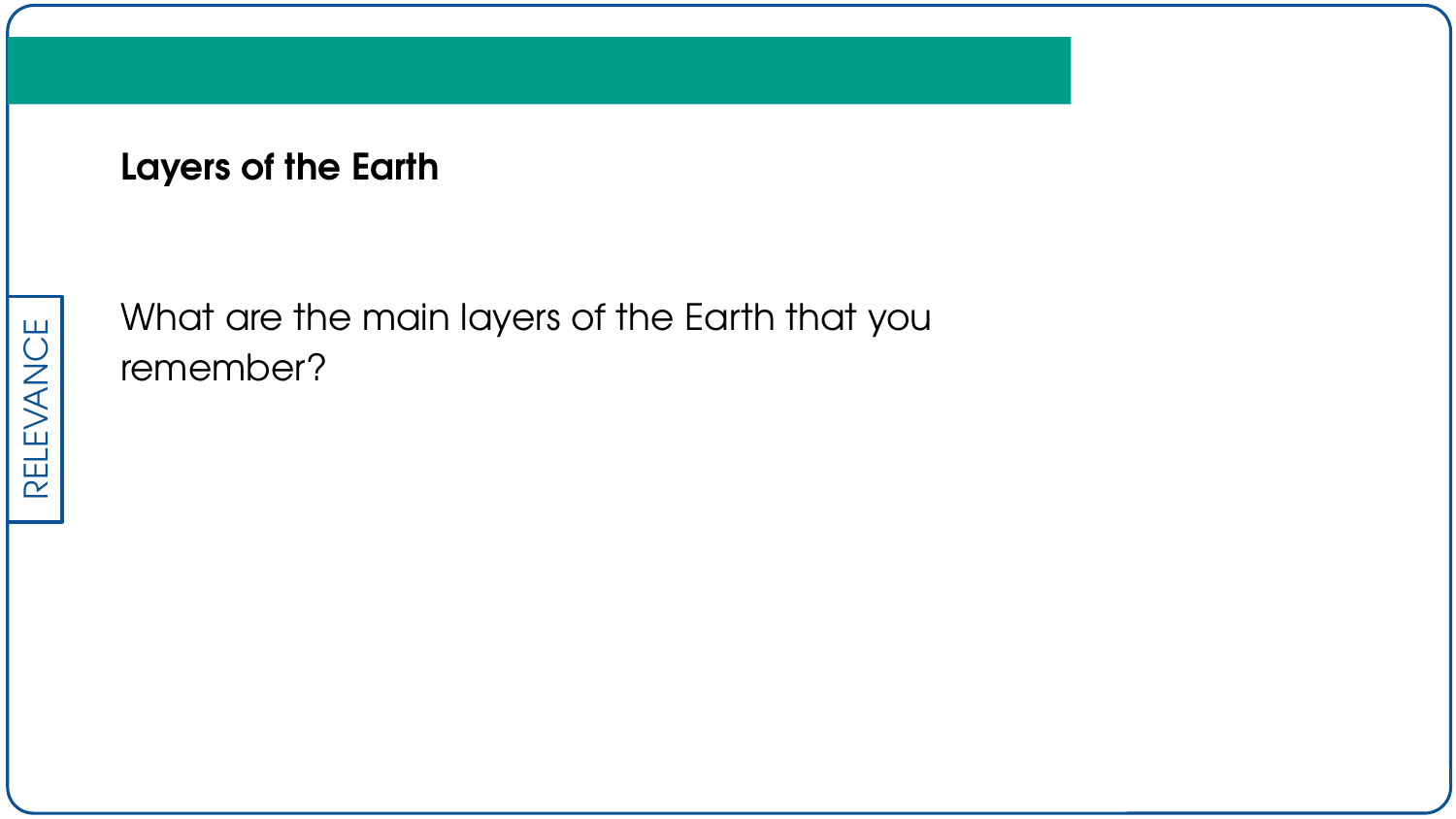

Layers of the Earth

What are the main layers of the Earth that you remember?